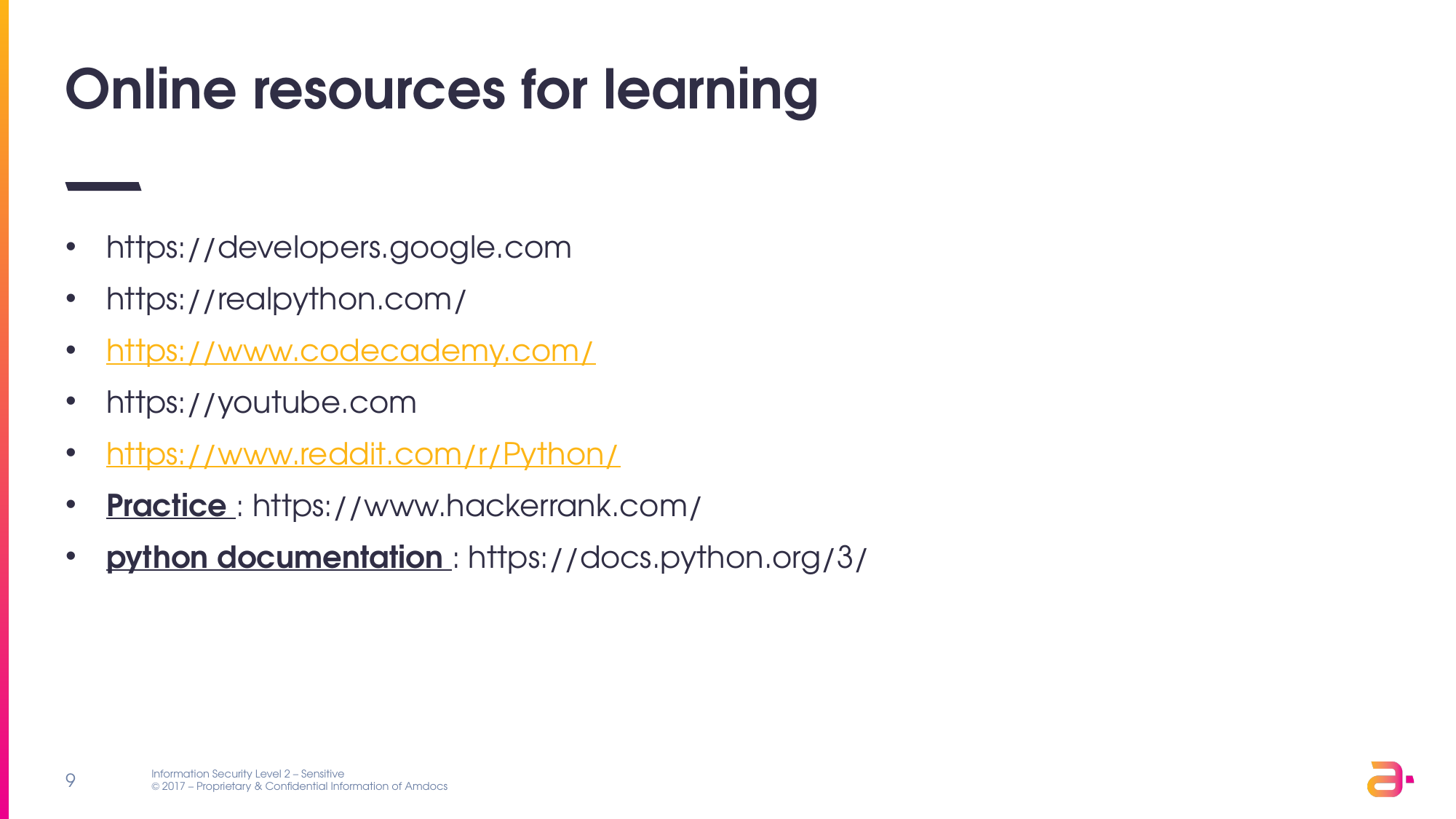

# Online resources for learning
https://developers.google.com
https://realpython.com/
https://www.codecademy.com/
https://youtube.com
https://www.reddit.com/r/Python/
Practice : https://www.hackerrank.com/
python documentation : https://docs.python.org/3/